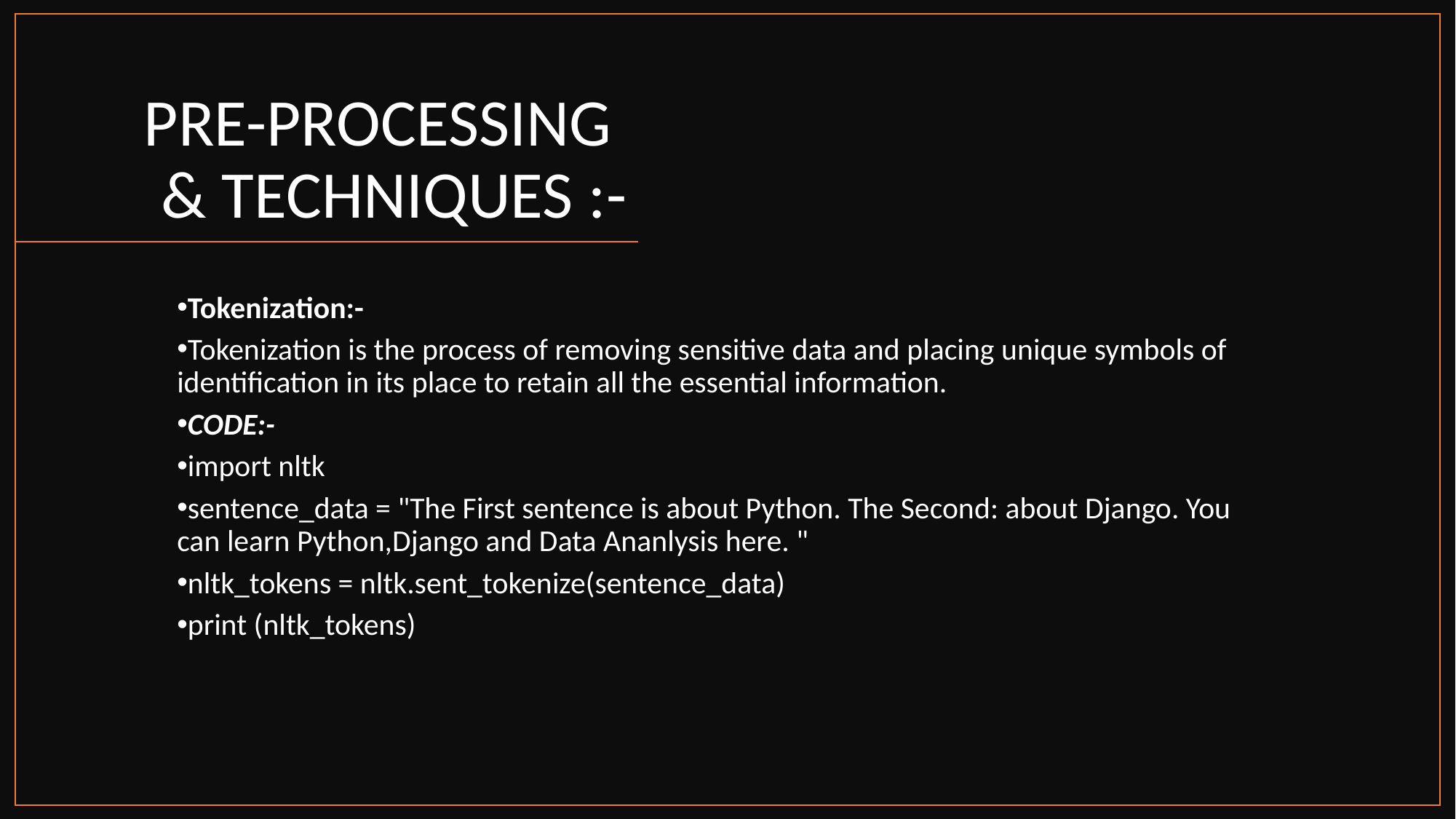

PRE-PROCESSING  & TECHNIQUES :-
Tokenization:-
Tokenization is the process of removing sensitive data and placing unique symbols of identification in its place to retain all the essential information.
CODE:-
import nltk
sentence_data = "The First sentence is about Python. The Second: about Django. You can learn Python,Django and Data Ananlysis here. "
nltk_tokens = nltk.sent_tokenize(sentence_data)
print (nltk_tokens)